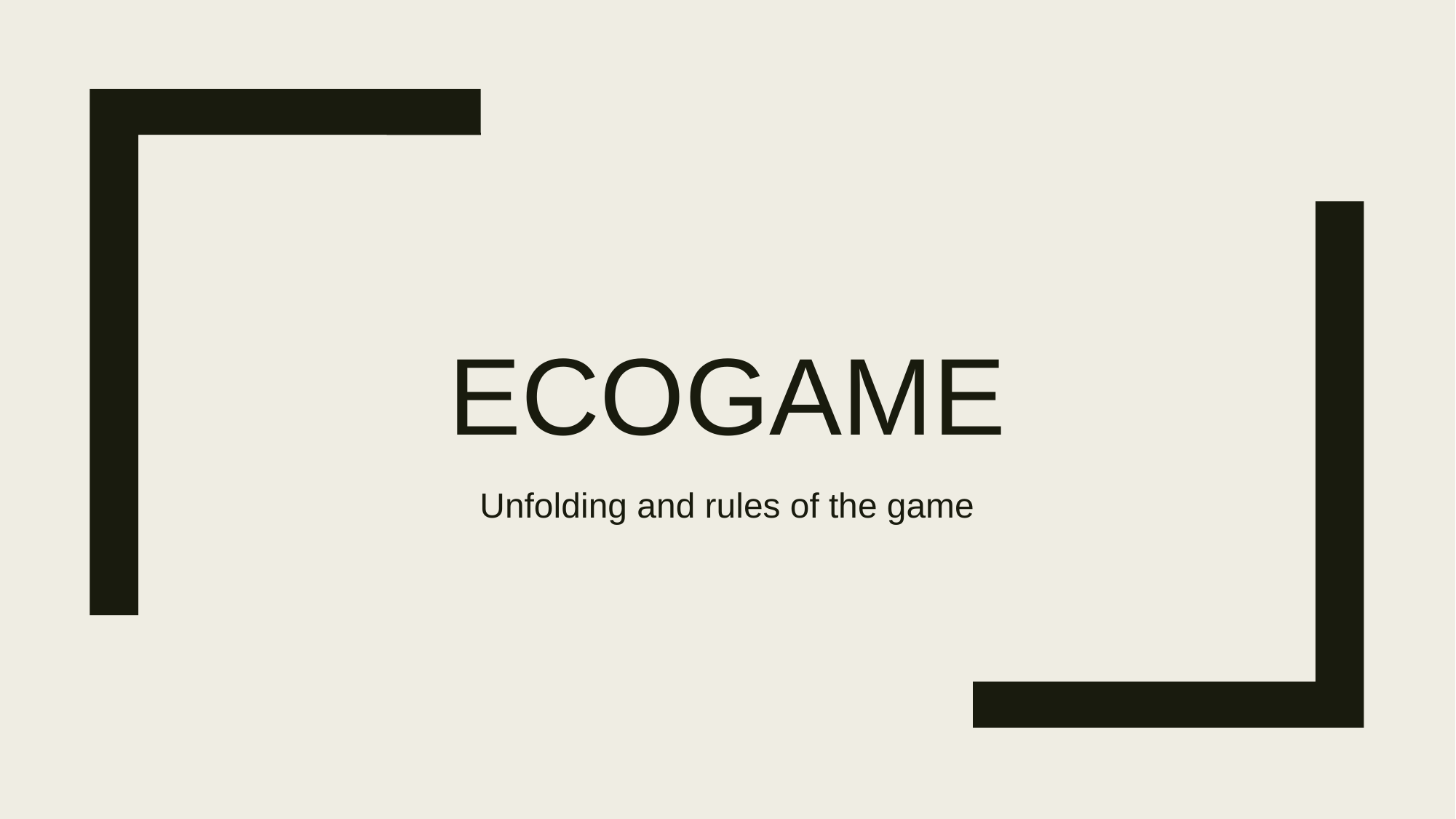

# Ecogame
Unfolding and rules of the game